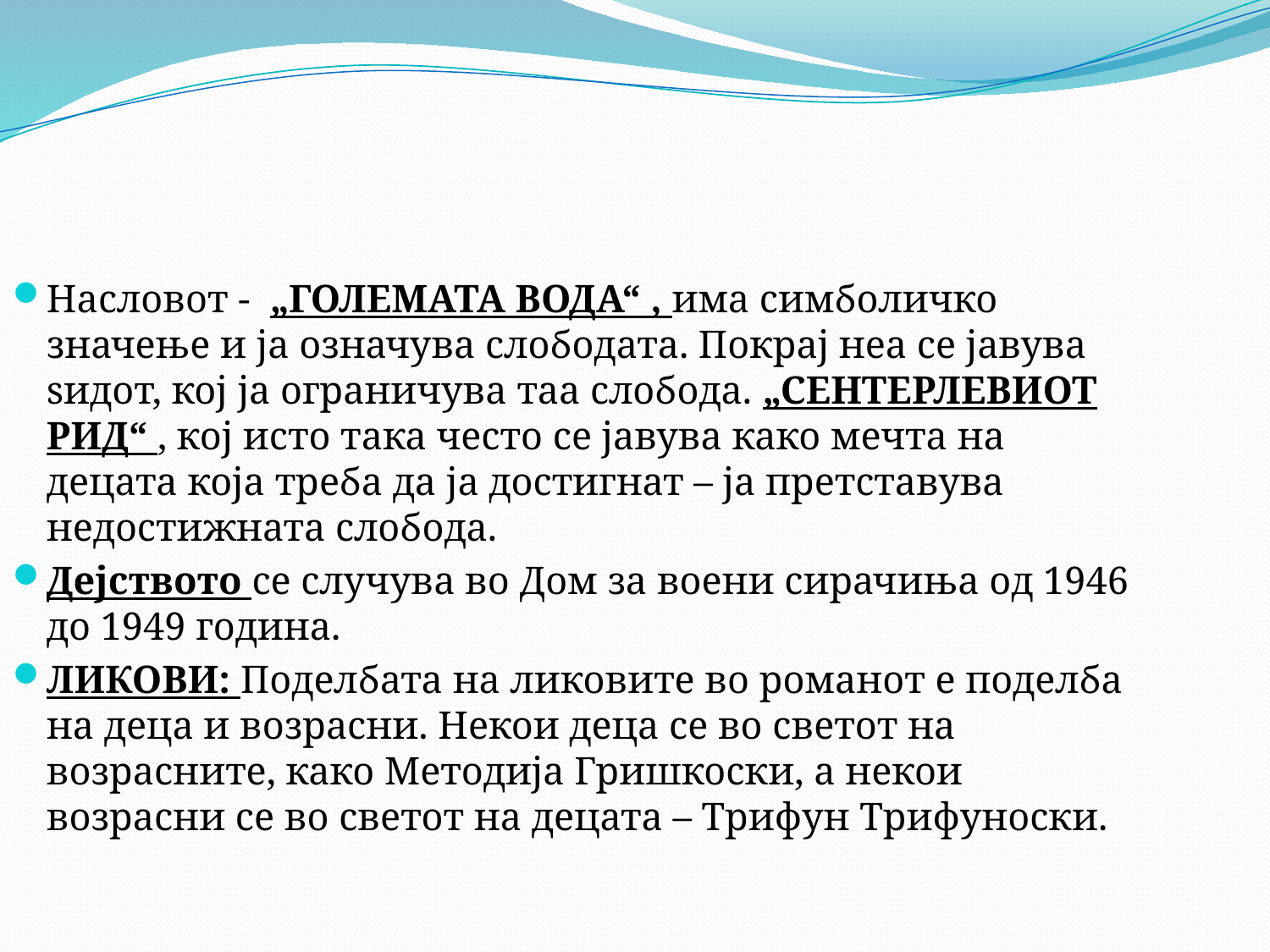

Насловот -  „ГОЛЕМАТА ВОДА“ , има симболичко значење и ја означува слободата. Покрај неа се јавува ѕидот, кој ја ограничува таа слобода. „СЕНТЕРЛЕВИОТ РИД“ , кој исто така често се јавува како мечта на децата која треба да ја достигнат – ја претставува недостижната слобода.
Дејството се случува во Дом за воени сирачиња од 1946 до 1949 година.
ЛИКОВИ: Поделбата на ликовите во романот е поделба на деца и возрасни. Некои деца се во светот на возрасните, како Методија Гришкоски, а некои возрасни се во светот на децата – Трифун Трифуноски.